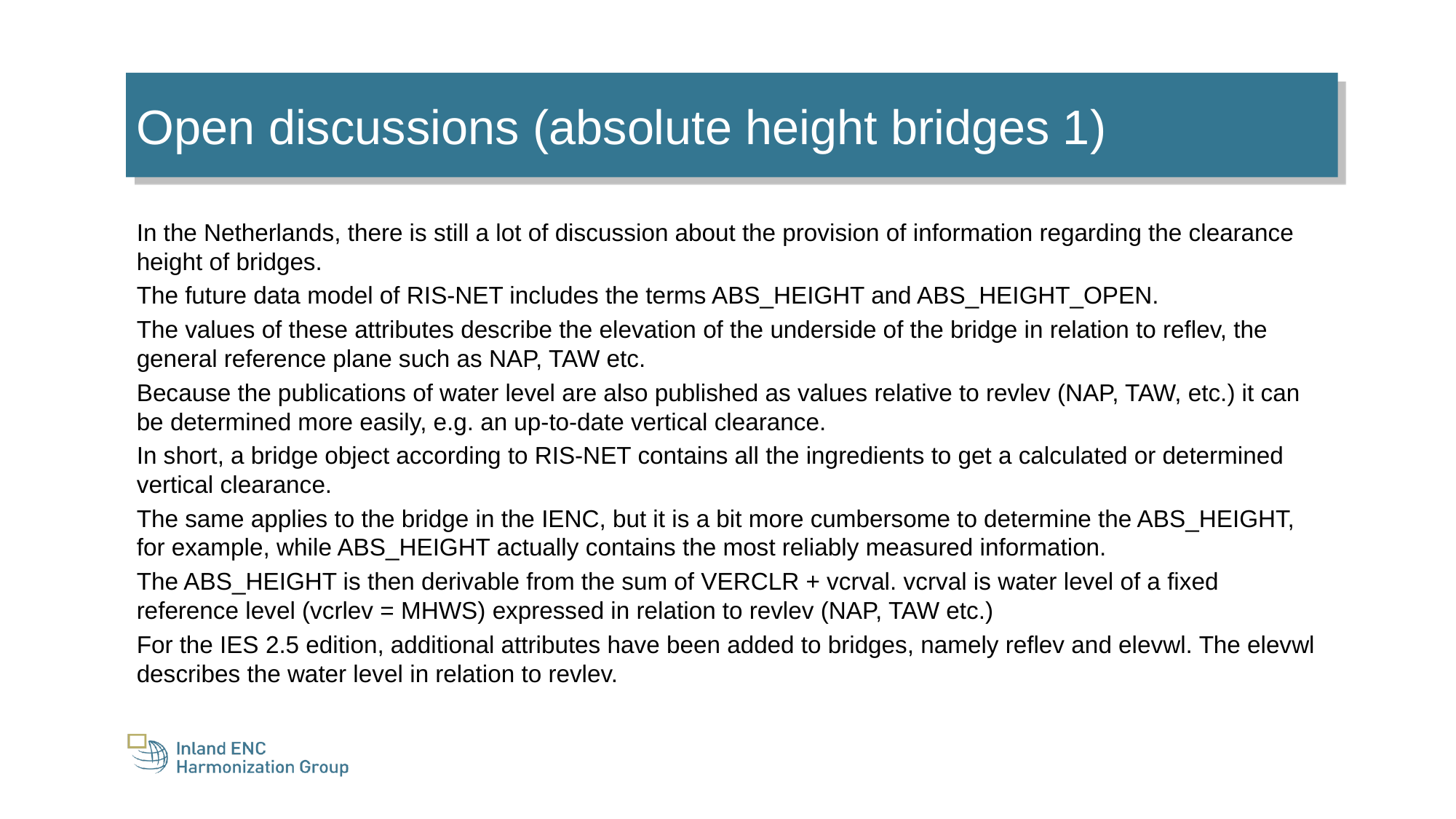

Open discussions (absolute height bridges 1)
In the Netherlands, there is still a lot of discussion about the provision of information regarding the clearance height of bridges.
The future data model of RIS-NET includes the terms ABS_HEIGHT and ABS_HEIGHT_OPEN.
The values of these attributes describe the elevation of the underside of the bridge in relation to reflev, the general reference plane such as NAP, TAW etc.
Because the publications of water level are also published as values relative to revlev (NAP, TAW, etc.) it can be determined more easily, e.g. an up-to-date vertical clearance.
In short, a bridge object according to RIS-NET contains all the ingredients to get a calculated or determined vertical clearance.
The same applies to the bridge in the IENC, but it is a bit more cumbersome to determine the ABS_HEIGHT, for example, while ABS_HEIGHT actually contains the most reliably measured information.
The ABS_HEIGHT is then derivable from the sum of VERCLR + vcrval. vcrval is water level of a fixed reference level (vcrlev = MHWS) expressed in relation to revlev (NAP, TAW etc.)
For the IES 2.5 edition, additional attributes have been added to bridges, namely reflev and elevwl. The elevwl describes the water level in relation to revlev.